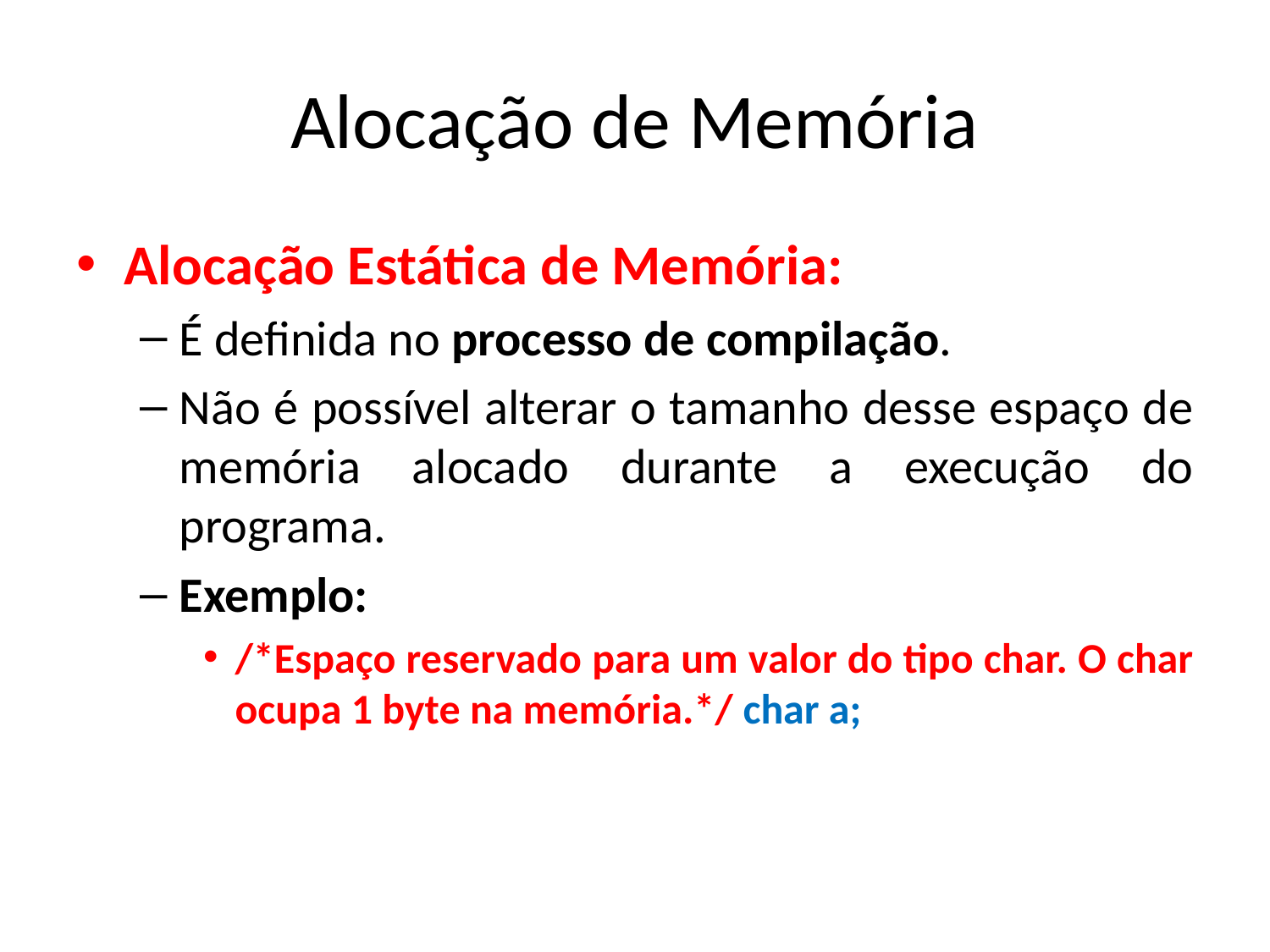

# Alocação de Memória
Alocação Estática de Memória:
É definida no processo de compilação.
Não é possível alterar o tamanho desse espaço de memória alocado durante a execução do programa.
Exemplo:
/*Espaço reservado para um valor do tipo char. O char ocupa 1 byte na memória.*/ char a;